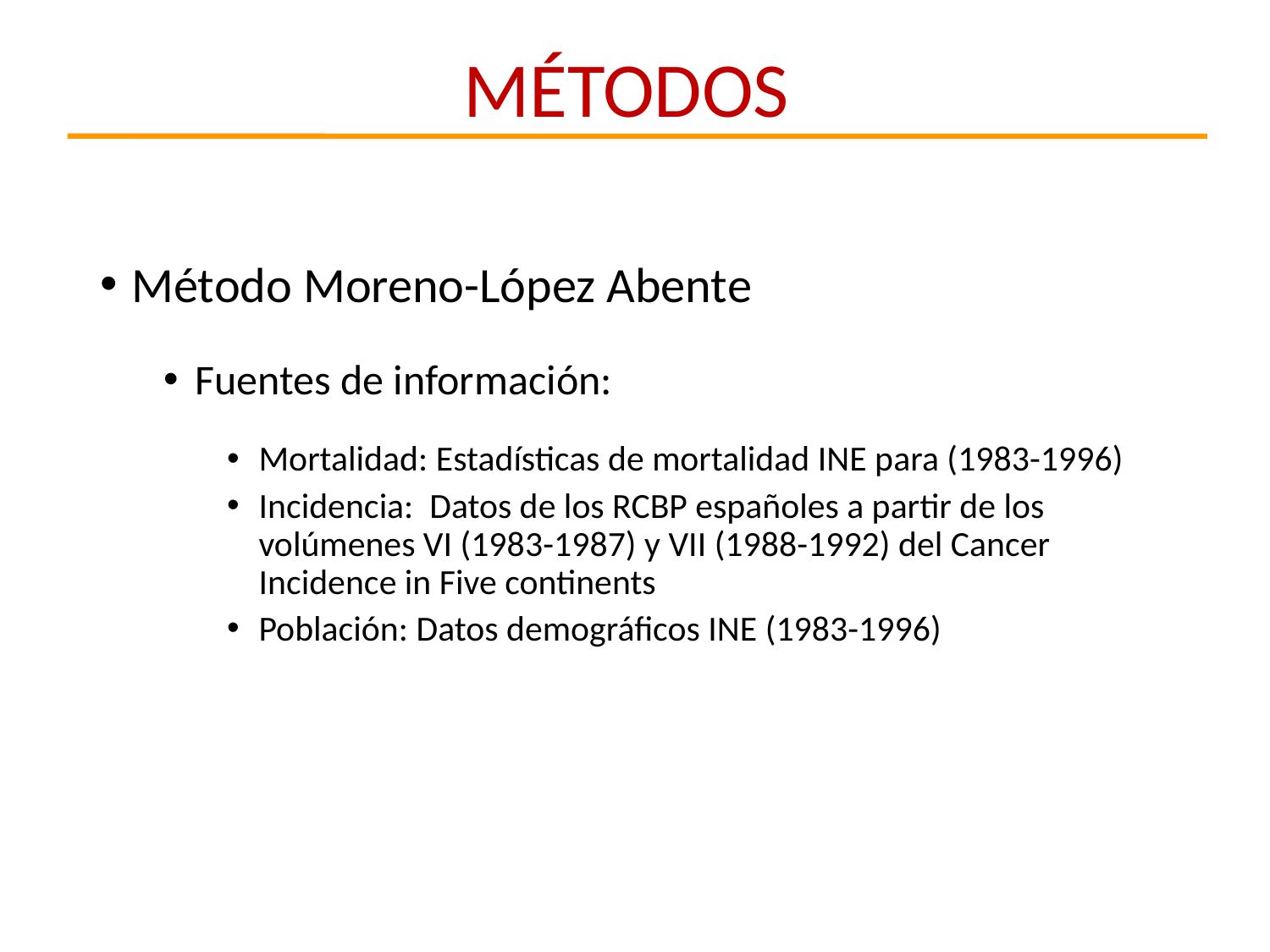

MÉTODOS

Método Moreno-López Abente

Fuentes de información:

Mortalidad: Estadísticas de mortalidad INE para (1983-1996)
Incidencia:  Datos de los RCBP españoles a partir de los volúmenes VI (1983-1987) y VII (1988-1992) del Cancer Incidence in Five continents
Población: Datos demográficos INE (1983-1996)